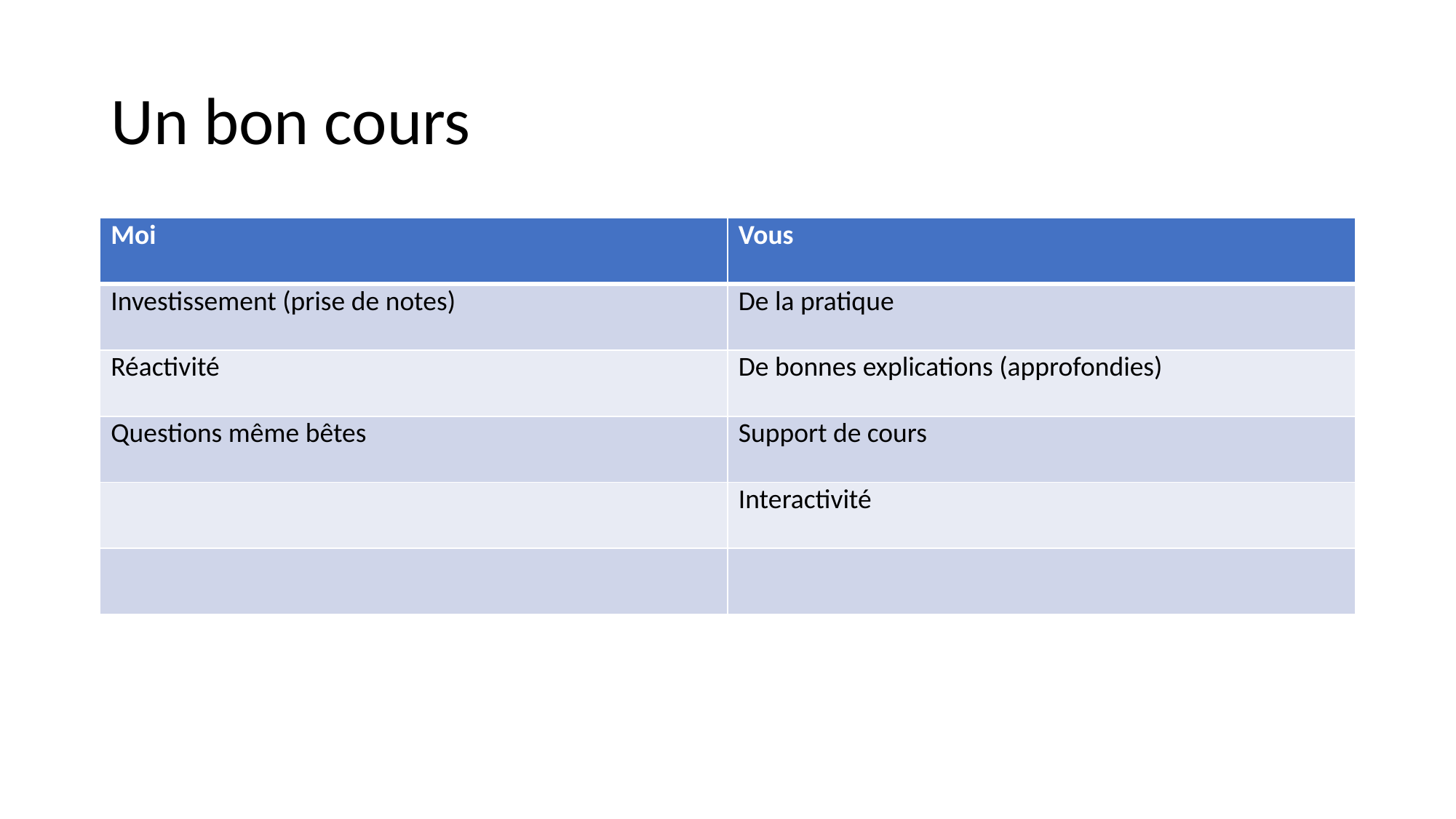

# Un bon cours
| Moi | Vous |
| --- | --- |
| Investissement (prise de notes) | De la pratique |
| Réactivité | De bonnes explications (approfondies) |
| Questions même bêtes | Support de cours |
|  | Interactivité |
|  |  |